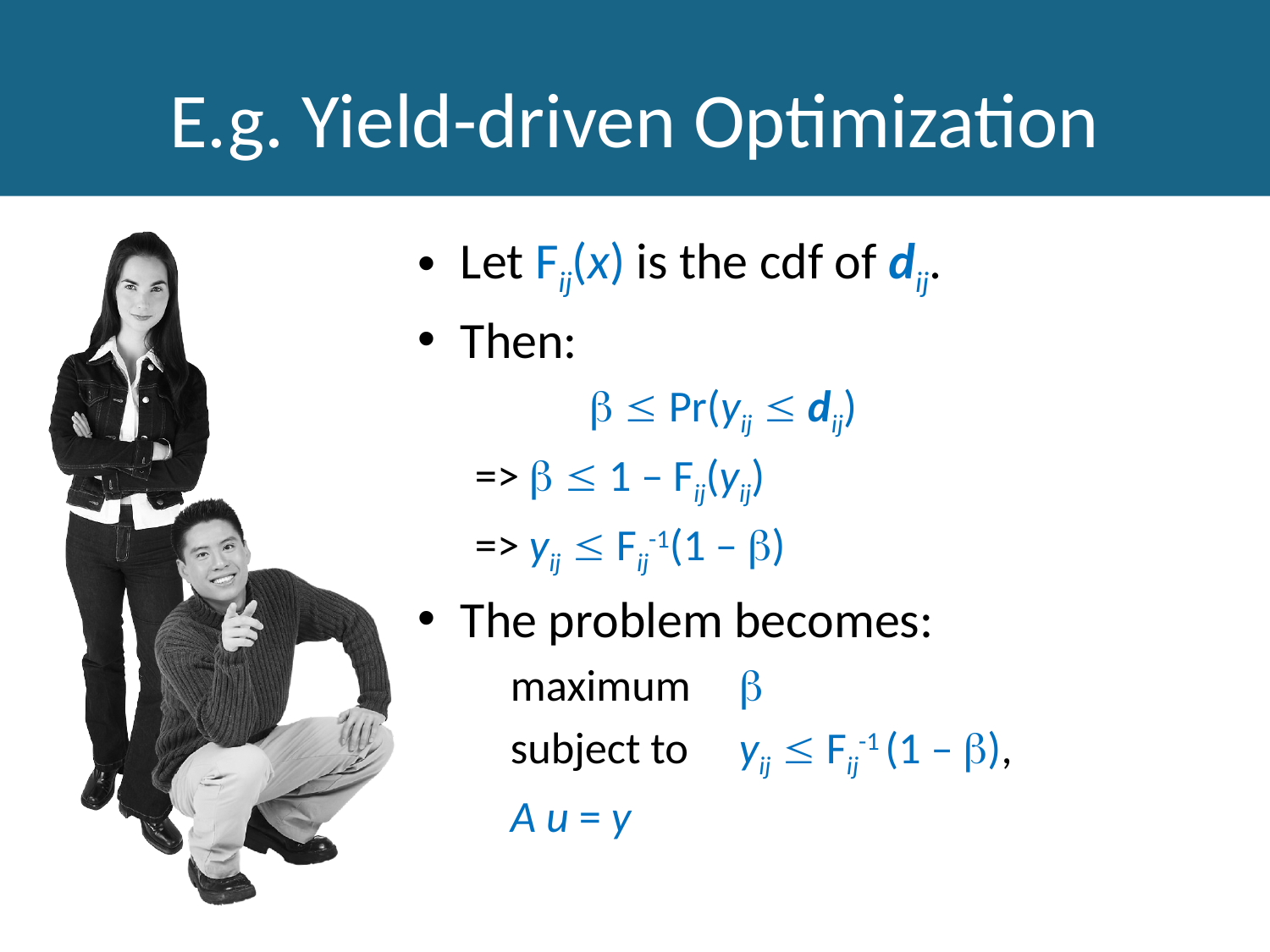

# E.g. Yield-driven Optimization
Let Fij(x) is the cdf of dij.
Then:
	β ≤ Pr(yij ≤ dij)
=> β ≤ 1 – Fij(yij)
=> yij ≤ Fij-1(1 – β)
The problem becomes:
	maximum	β
	subject to	yij ≤ Fij-1 (1 – β),
				A u = y